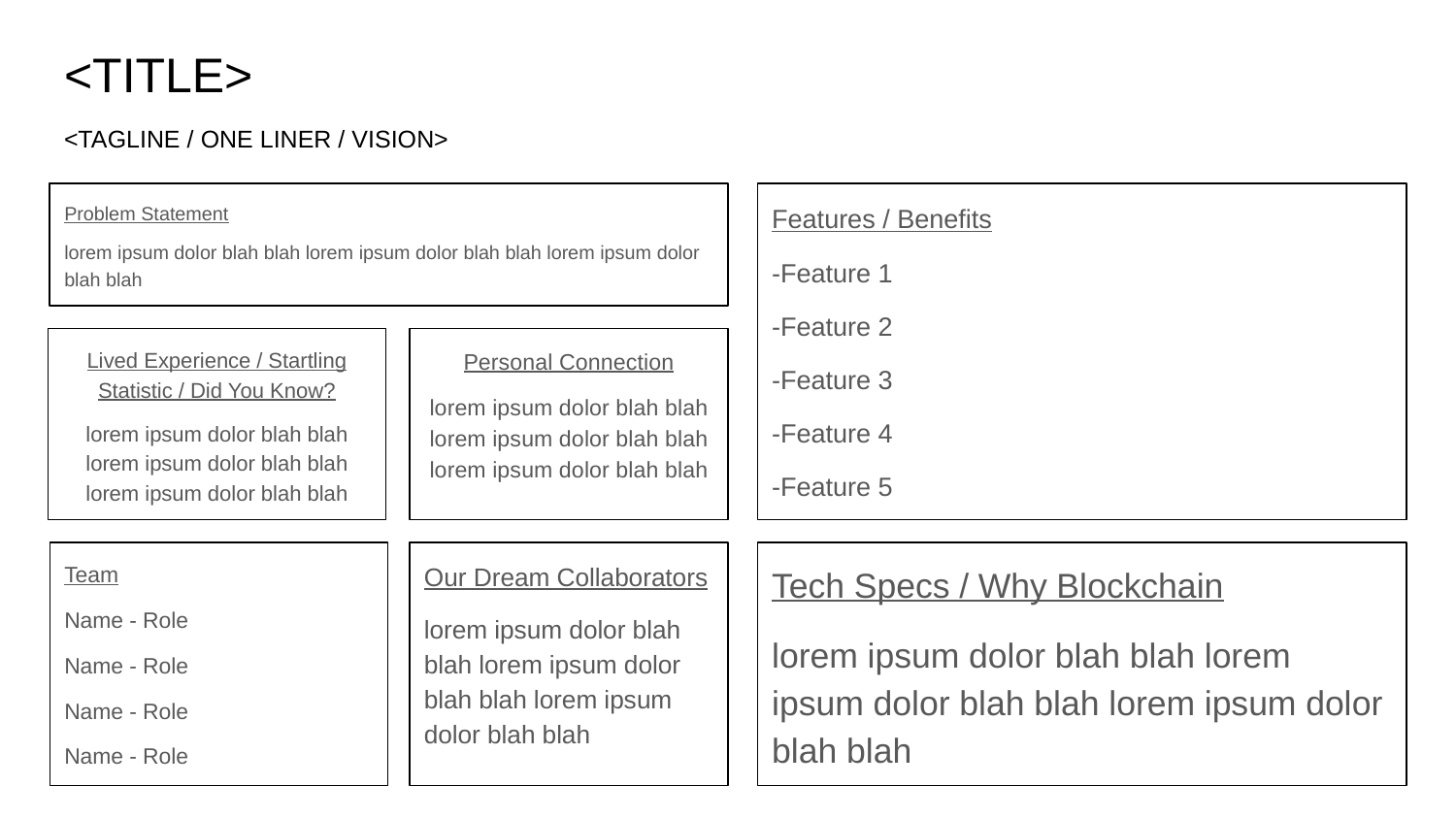

# <TITLE>
<TAGLINE / ONE LINER / VISION>
Problem Statement
lorem ipsum dolor blah blah lorem ipsum dolor blah blah lorem ipsum dolor blah blah
Features / Benefits
-Feature 1
-Feature 2
-Feature 3
-Feature 4
-Feature 5
Lived Experience / Startling Statistic / Did You Know?
lorem ipsum dolor blah blah lorem ipsum dolor blah blah lorem ipsum dolor blah blah
Personal Connection
lorem ipsum dolor blah blah lorem ipsum dolor blah blah lorem ipsum dolor blah blah
Tech Specs / Why Blockchain
lorem ipsum dolor blah blah lorem ipsum dolor blah blah lorem ipsum dolor blah blah

Team
Name - Role
Name - Role
Name - Role
Name - Role
Our Dream Collaborators
lorem ipsum dolor blah blah lorem ipsum dolor blah blah lorem ipsum dolor blah blah